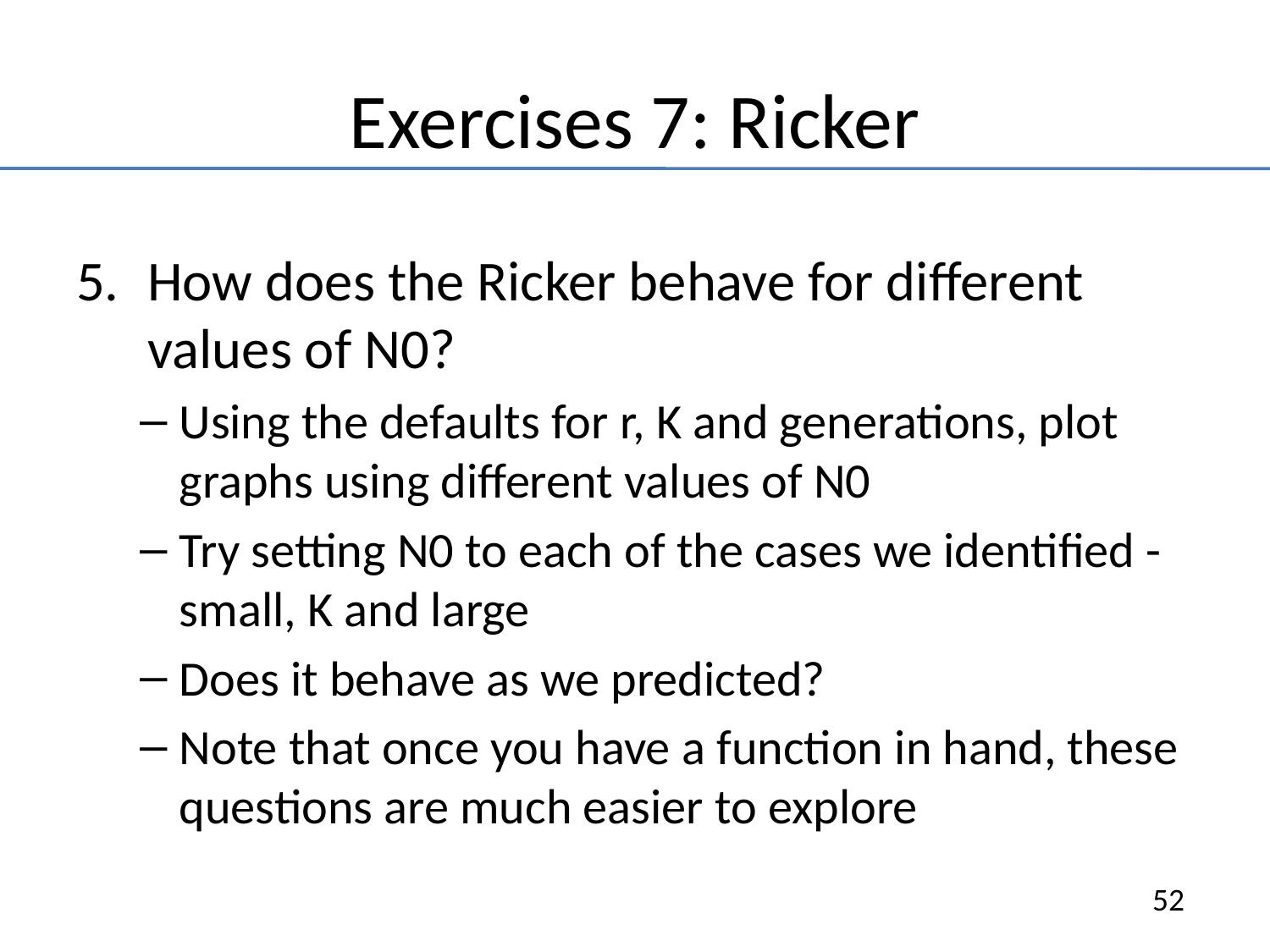

# Exercises 7: Ricker
How does the Ricker behave for different values of N0?
Using the defaults for r, K and generations, plot graphs using different values of N0
Try setting N0 to each of the cases we identified - small, K and large
Does it behave as we predicted?
Note that once you have a function in hand, these questions are much easier to explore
52